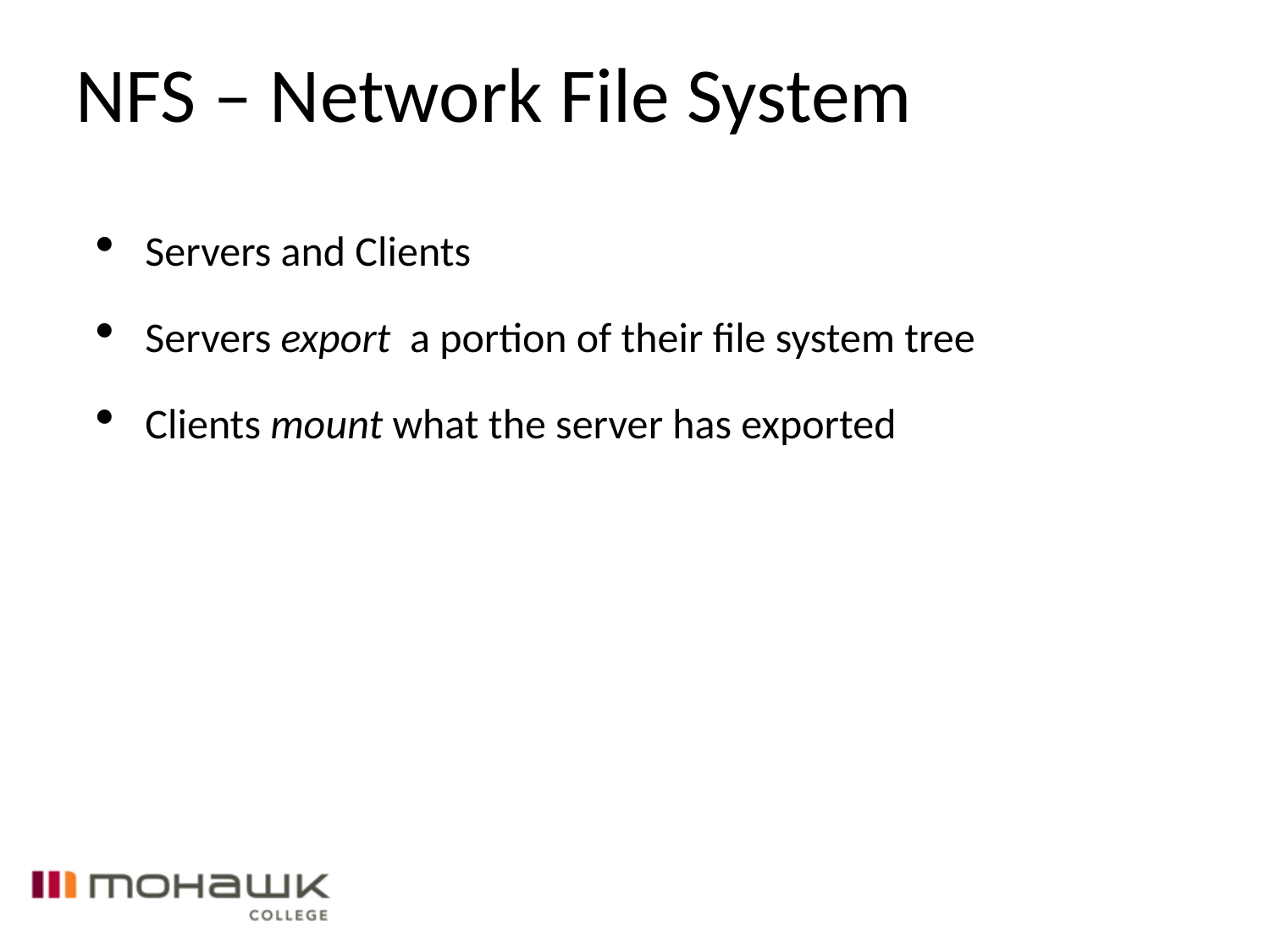

NFS – Network File System
Servers and Clients
Servers export  a portion of their file system tree
Clients mount what the server has exported